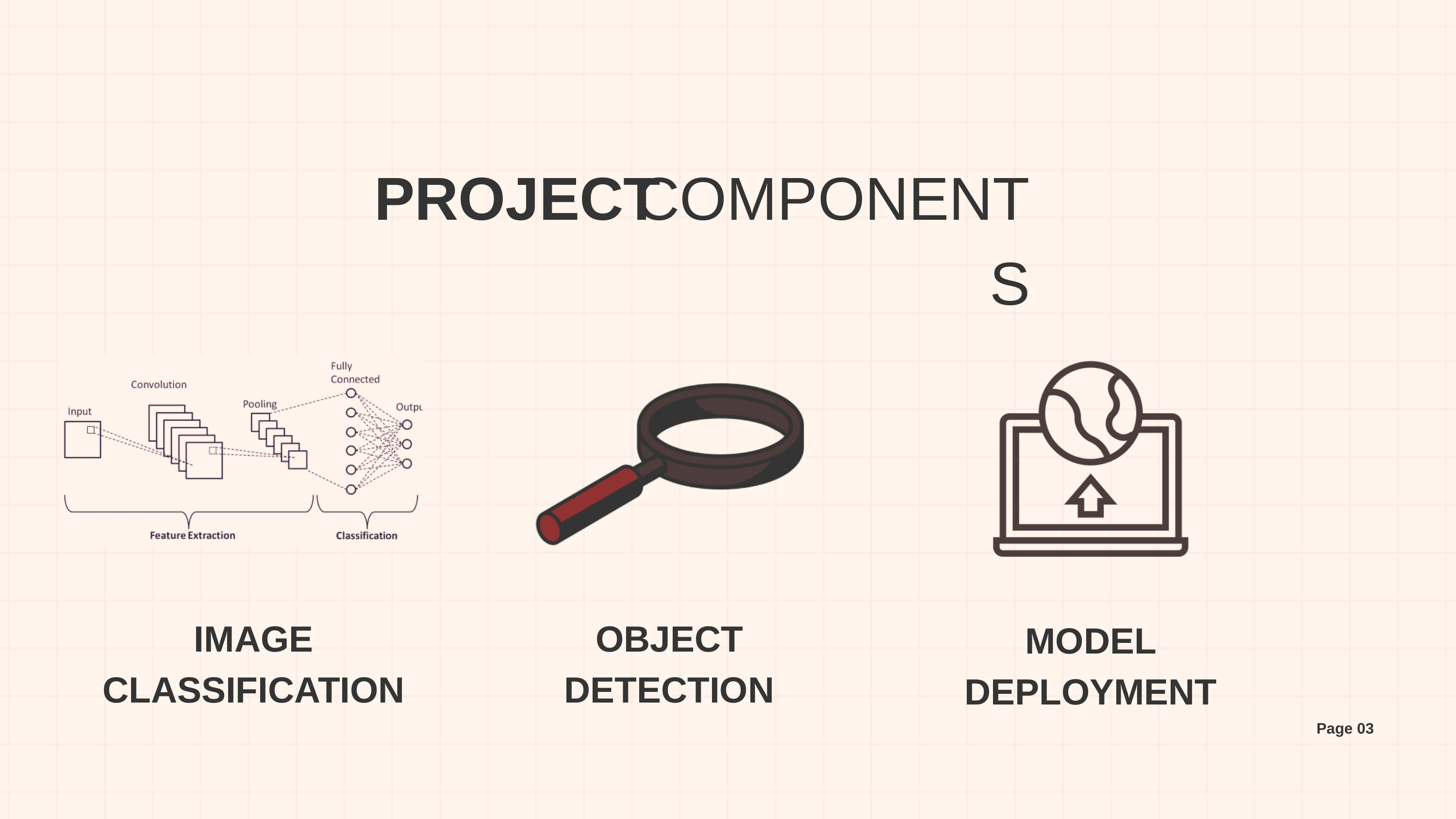

PROJECT
COMPONENTS

IMAGE
CLASSIFICATION
OBJECT
DETECTION
MODEL
DEPLOYMENT
Page 03